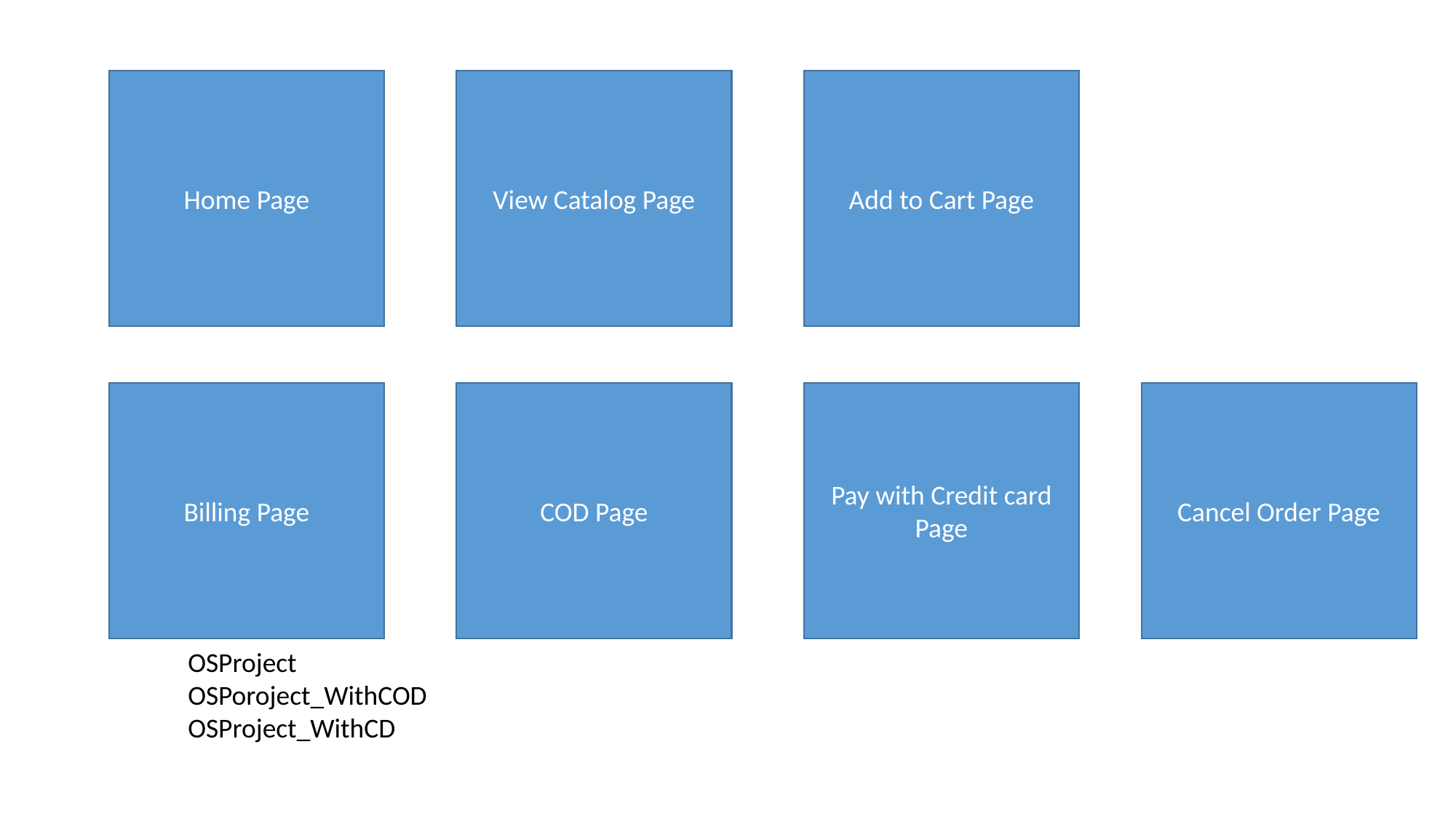

View Catalog Page
Add to Cart Page
Home Page
Billing Page
COD Page
Pay with Credit card Page
Cancel Order Page
OSProject
OSPoroject_WithCOD
OSProject_WithCD